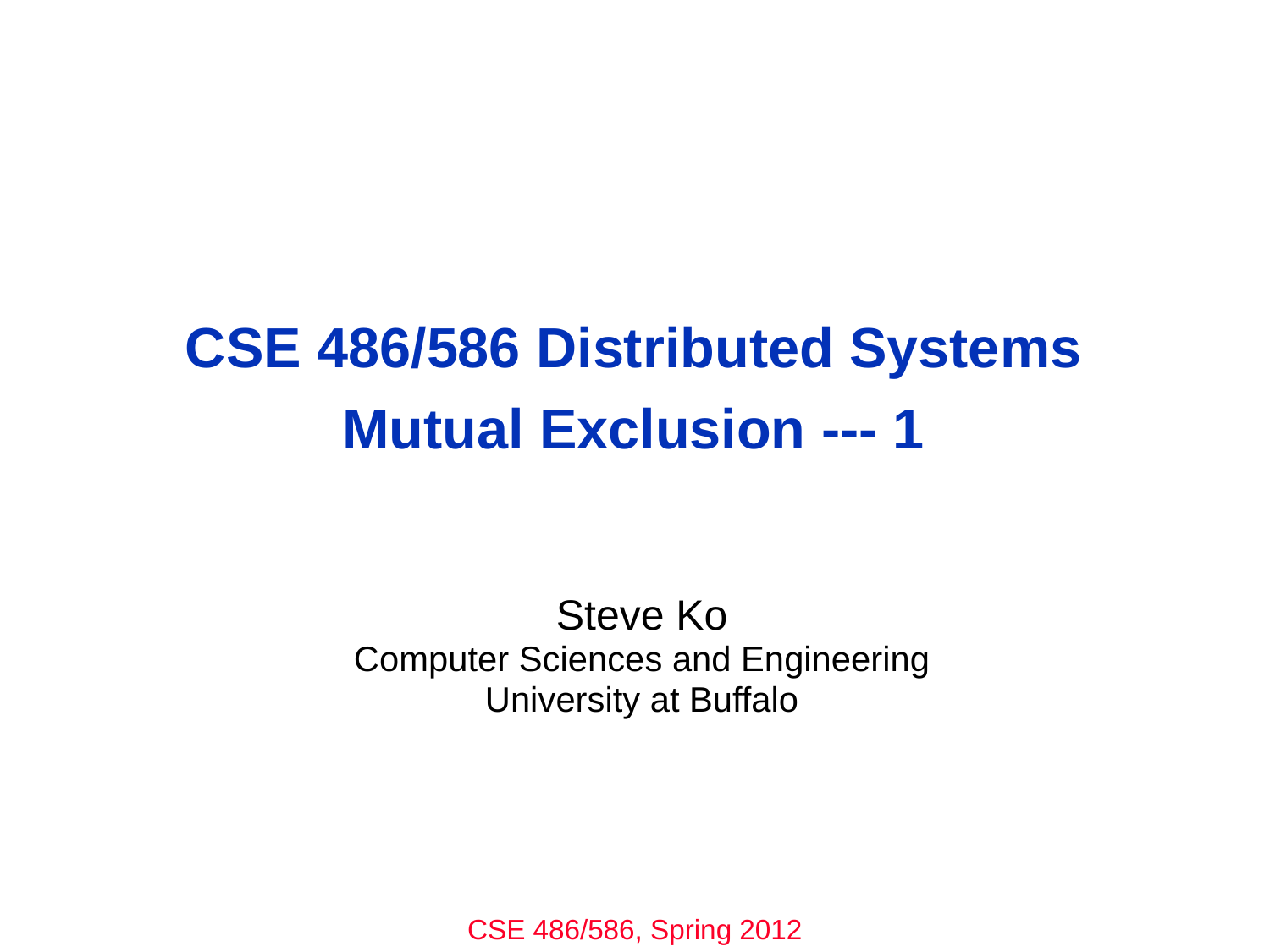

# CSE 486/586 Distributed Systems Mutual Exclusion --- 1
Steve Ko
Computer Sciences and Engineering
University at Buffalo